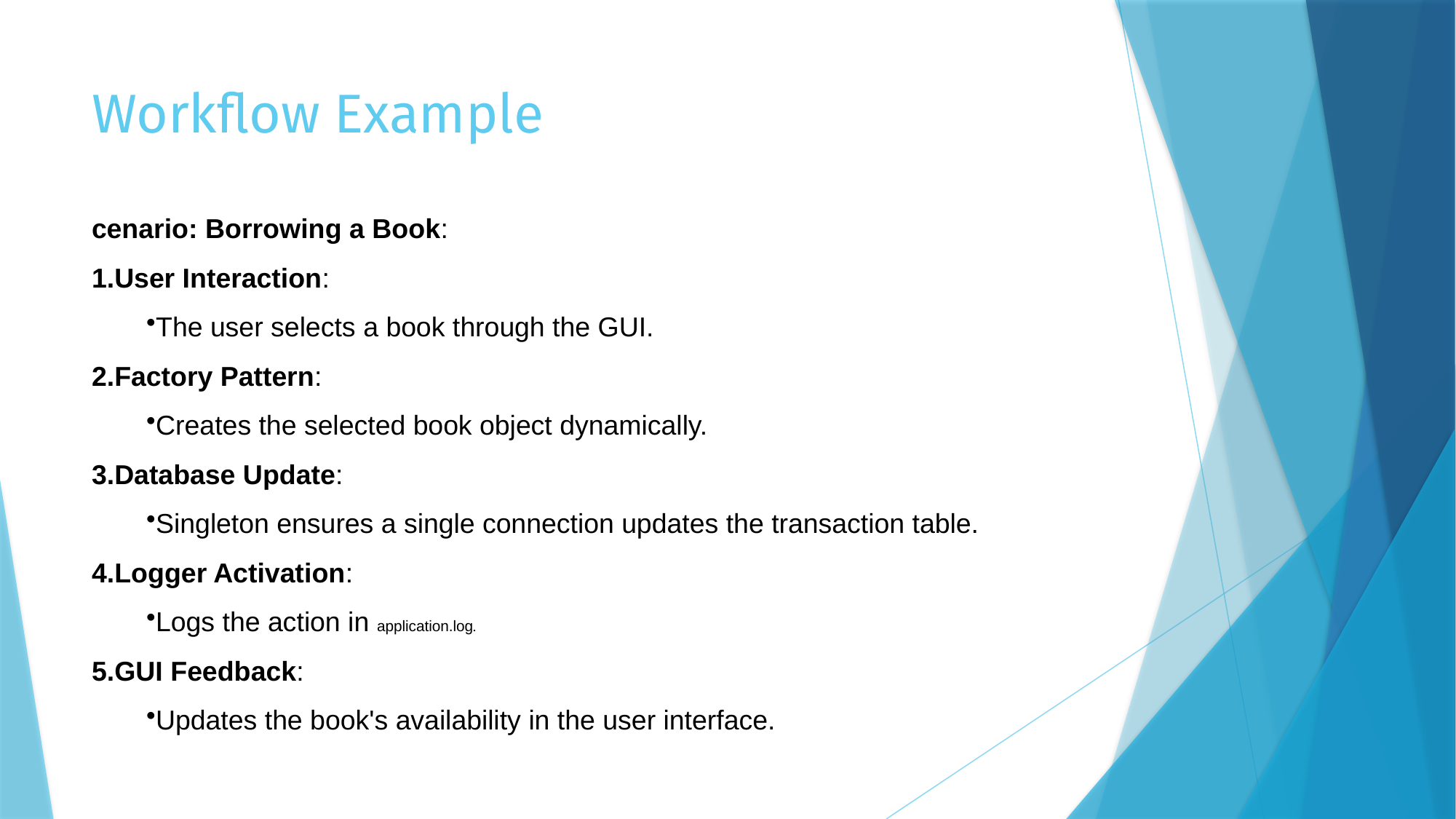

# Workflow Example
cenario: Borrowing a Book:
User Interaction:
The user selects a book through the GUI.
Factory Pattern:
Creates the selected book object dynamically.
Database Update:
Singleton ensures a single connection updates the transaction table.
Logger Activation:
Logs the action in application.log.
GUI Feedback:
Updates the book's availability in the user interface.